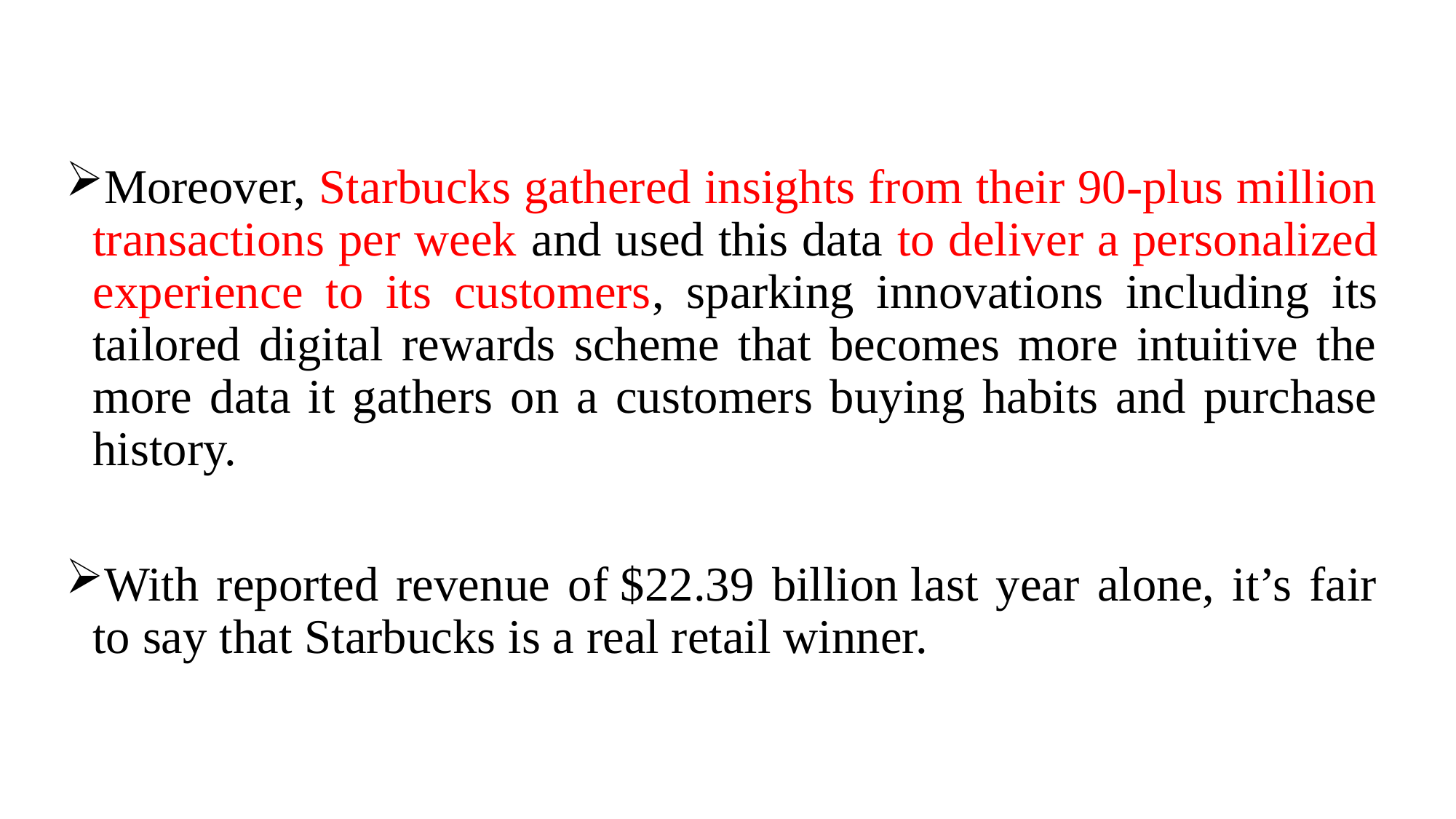

#
Moreover, Starbucks gathered insights from their 90-plus million transactions per week and used this data to deliver a personalized experience to its customers, sparking innovations including its tailored digital rewards scheme that becomes more intuitive the more data it gathers on a customers buying habits and purchase history.

With reported revenue of $22.39 billion last year alone, it’s fair to say that Starbucks is a real retail winner.